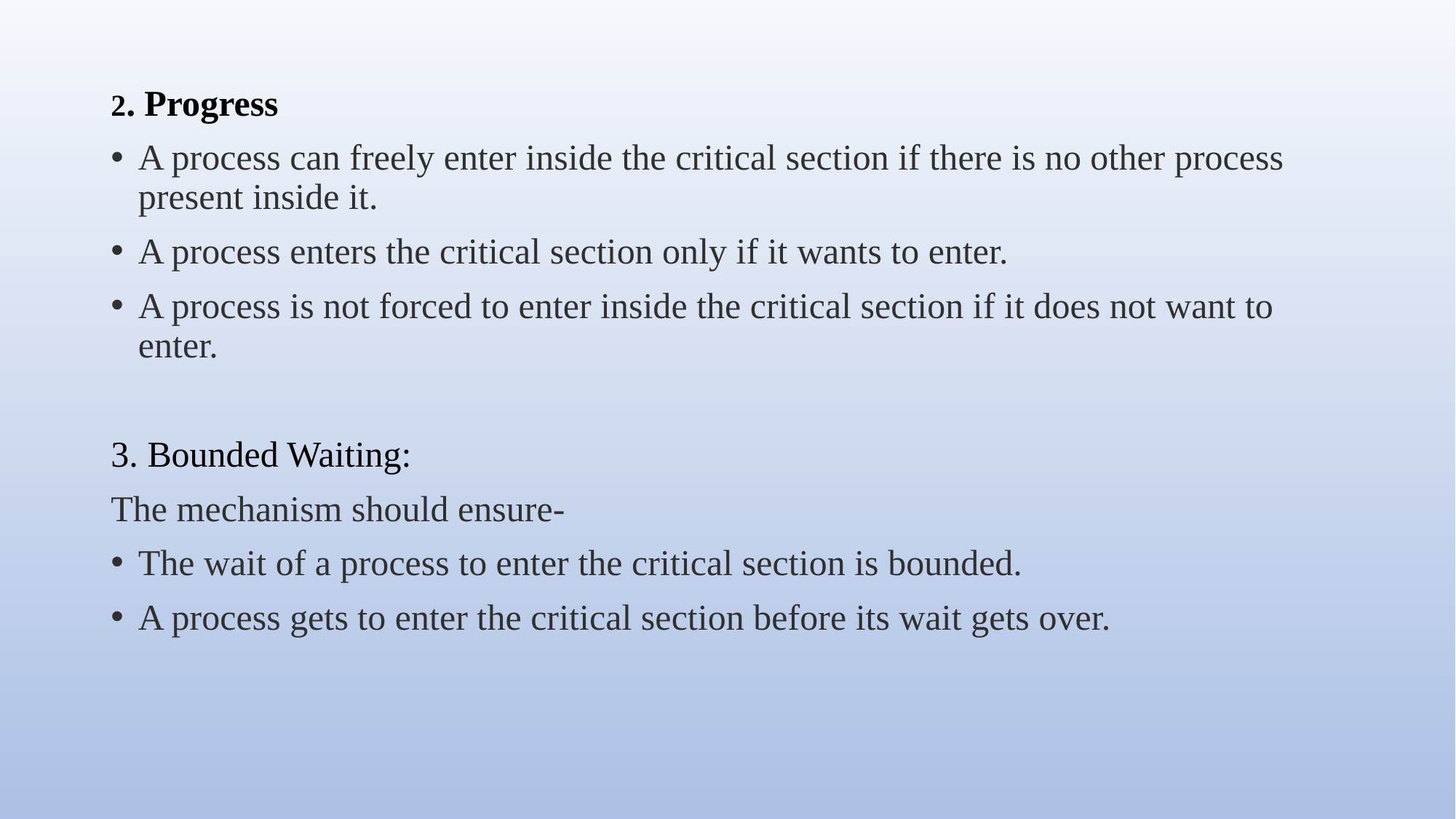

2. Progress
A process can freely enter inside the critical section if there is no other process present inside it.
A process enters the critical section only if it wants to enter.
A process is not forced to enter inside the critical section if it does not want to enter.

3. Bounded Waiting:
The mechanism should ensure-
The wait of a process to enter the critical section is bounded.
A process gets to enter the critical section before its wait gets over.